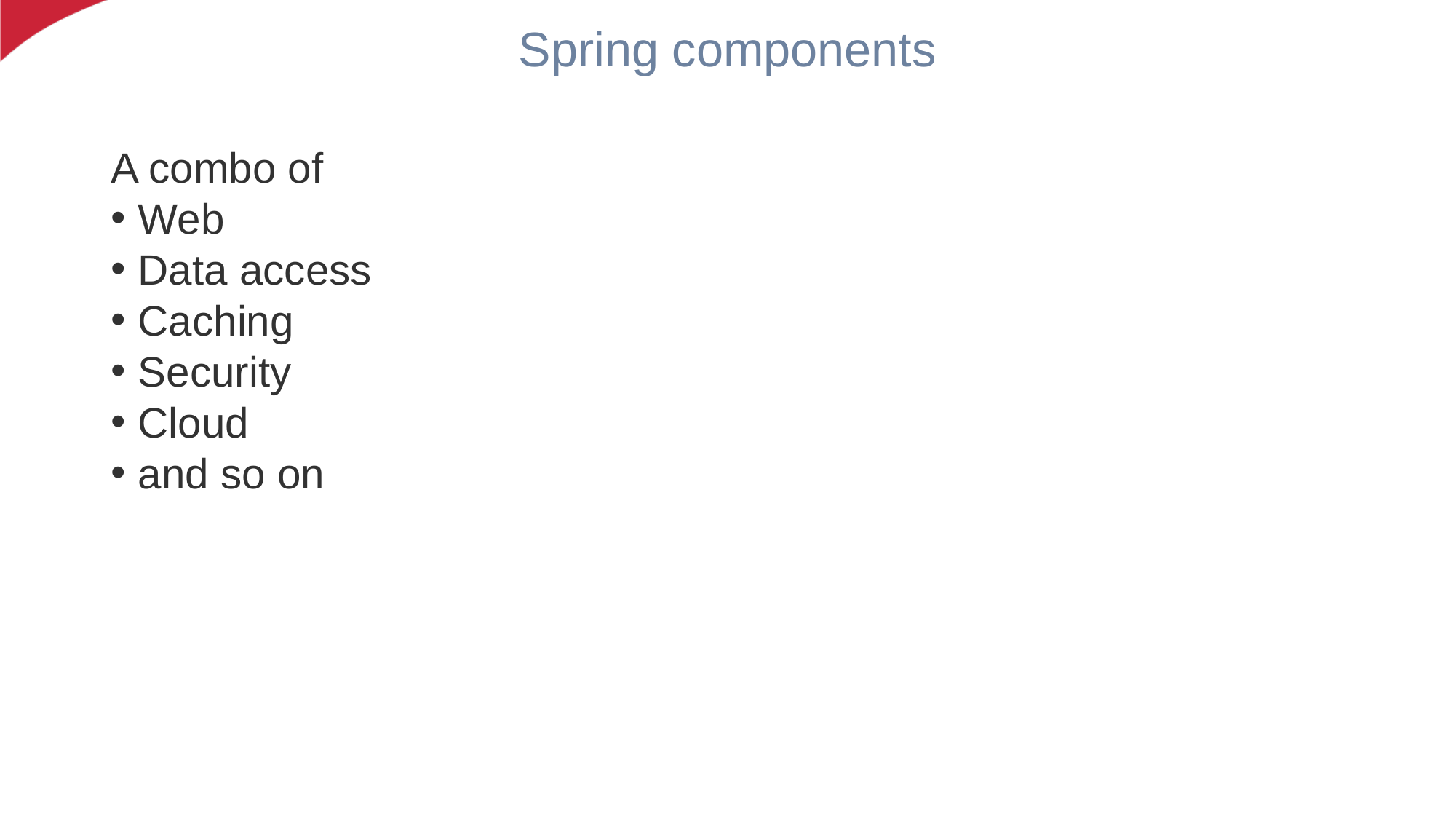

# Spring components
A combo of
Web
Data access
Caching
Security
Cloud
and so on